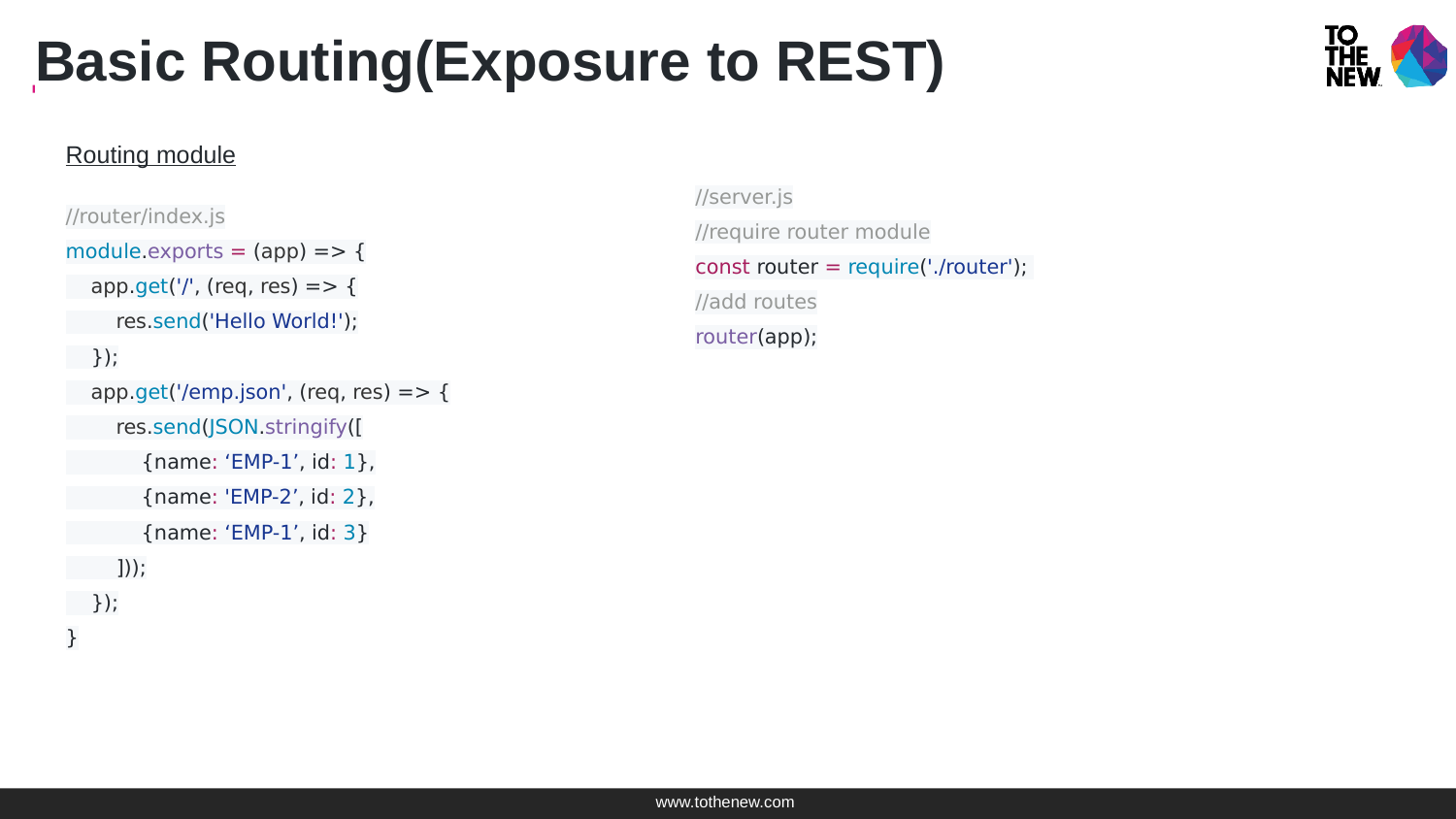

Basic Routing(Exposure to REST)

//server.js
//require router module
const router = require('./router');
//add routes
router(app);

Routing module
//router/index.js
module.exports = (app) => {
    app.get('/', (req, res) => {
        res.send('Hello World!');
    });
    app.get('/emp.json', (req, res) => {
        res.send(JSON.stringify([
            {name: ‘EMP-1’, id: 1},
            {name: 'EMP-2’, id: 2},
            {name: ‘EMP-1’, id: 3}
        ]));
    });
}